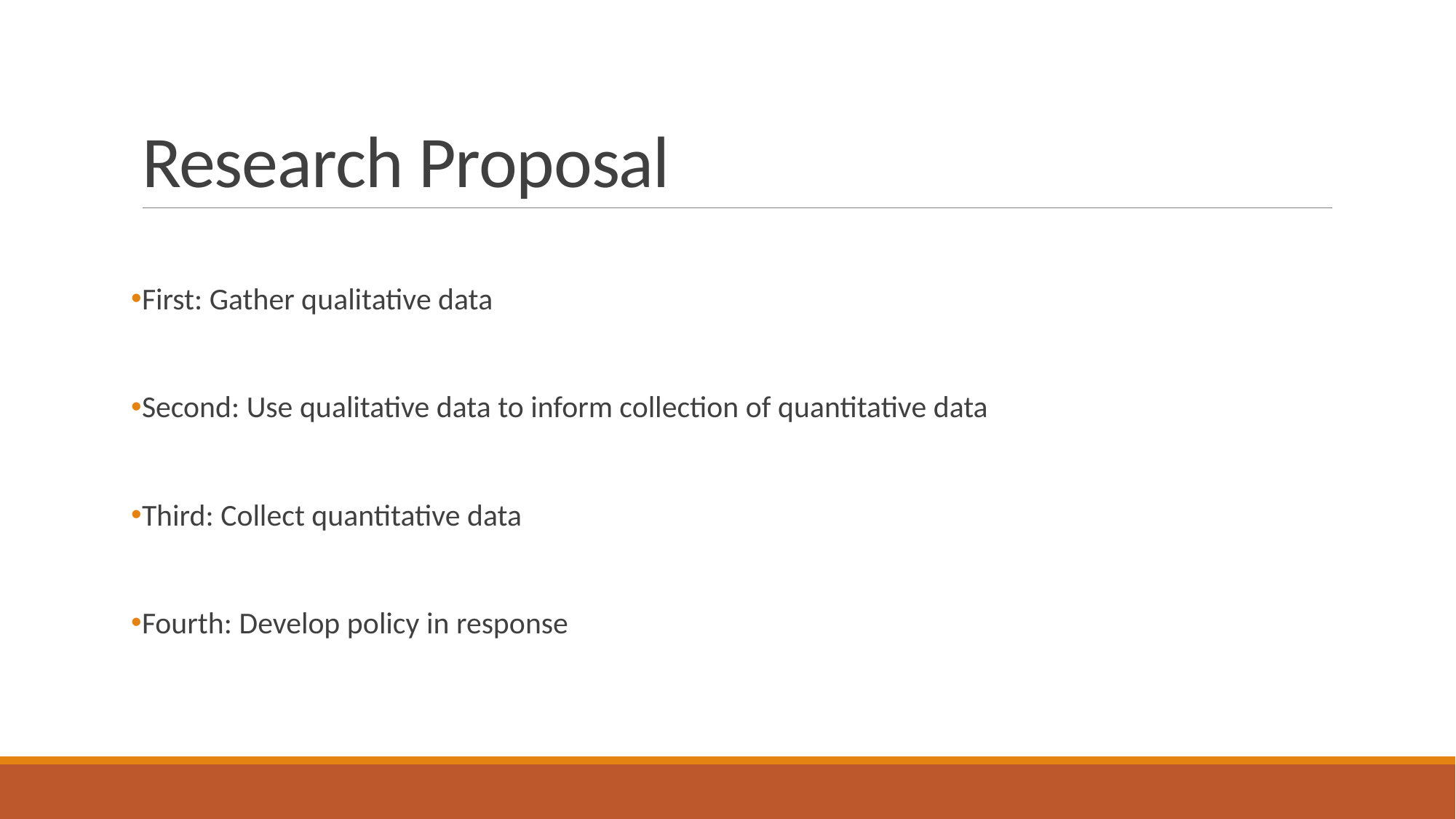

# Research Proposal

First: Gather qualitative data

Second: Use qualitative data to inform collection of quantitative data

Third: Collect quantitative data

Fourth: Develop policy in response